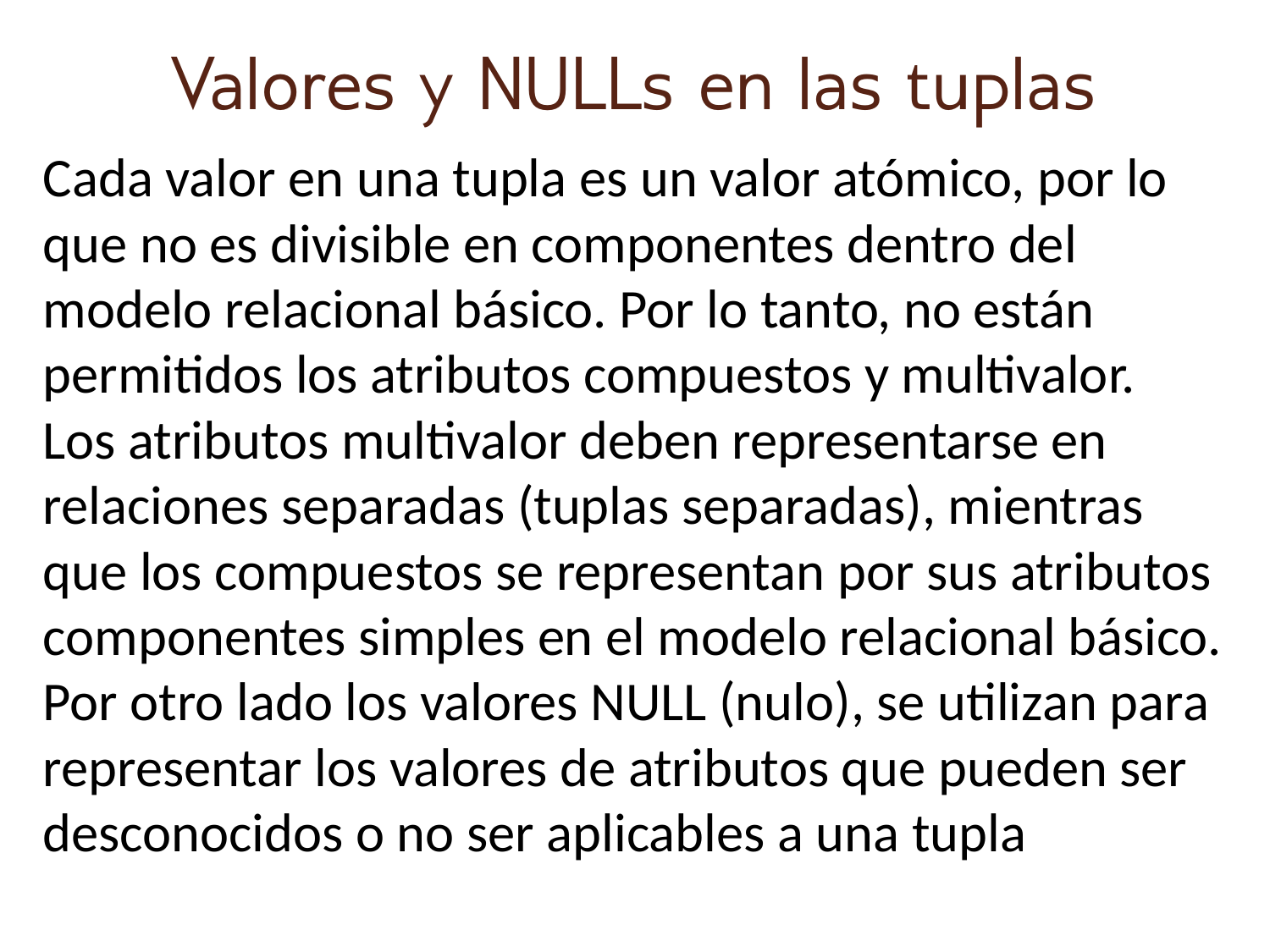

Valores y NULLs en las tuplas
Cada valor en una tupla es un valor atómico, por lo que no es divisible en componentes dentro del  modelo relacional básico. Por lo tanto, no están permitidos los atributos compuestos y multivalor.
Los atributos multivalor deben representarse en relaciones separadas (tuplas separadas), mientras que los compuestos se representan por sus atributos componentes simples en el modelo relacional básico.
Por otro lado los valores NULL (nulo), se utilizan para representar los valores de atributos que pueden ser desconocidos o no ser aplicables a una tupla